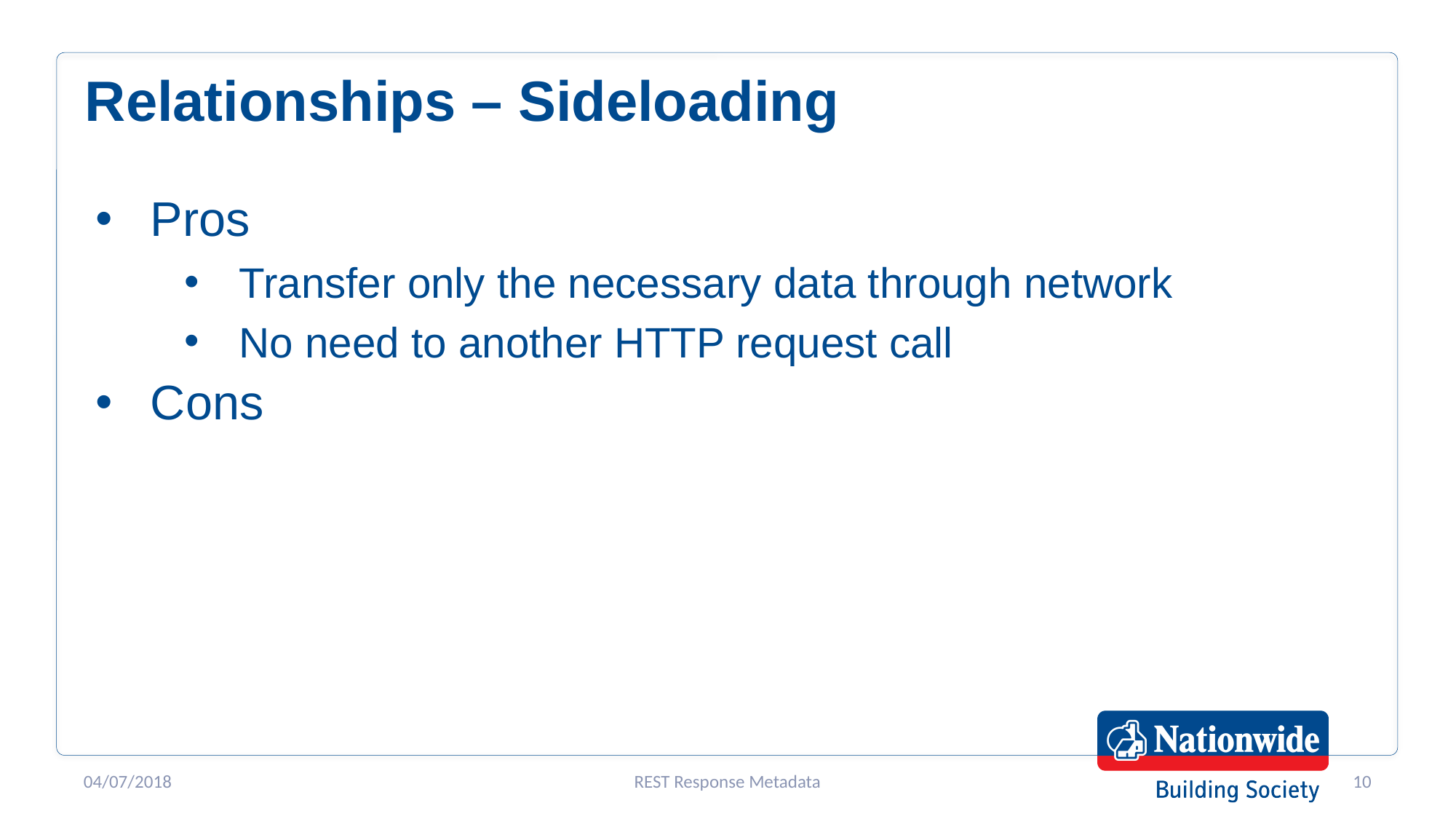

# Relationships – Sideloading
Pros
Transfer only the necessary data through network
No need to another HTTP request call
Cons

04/07/2018
REST Response Metadata
10